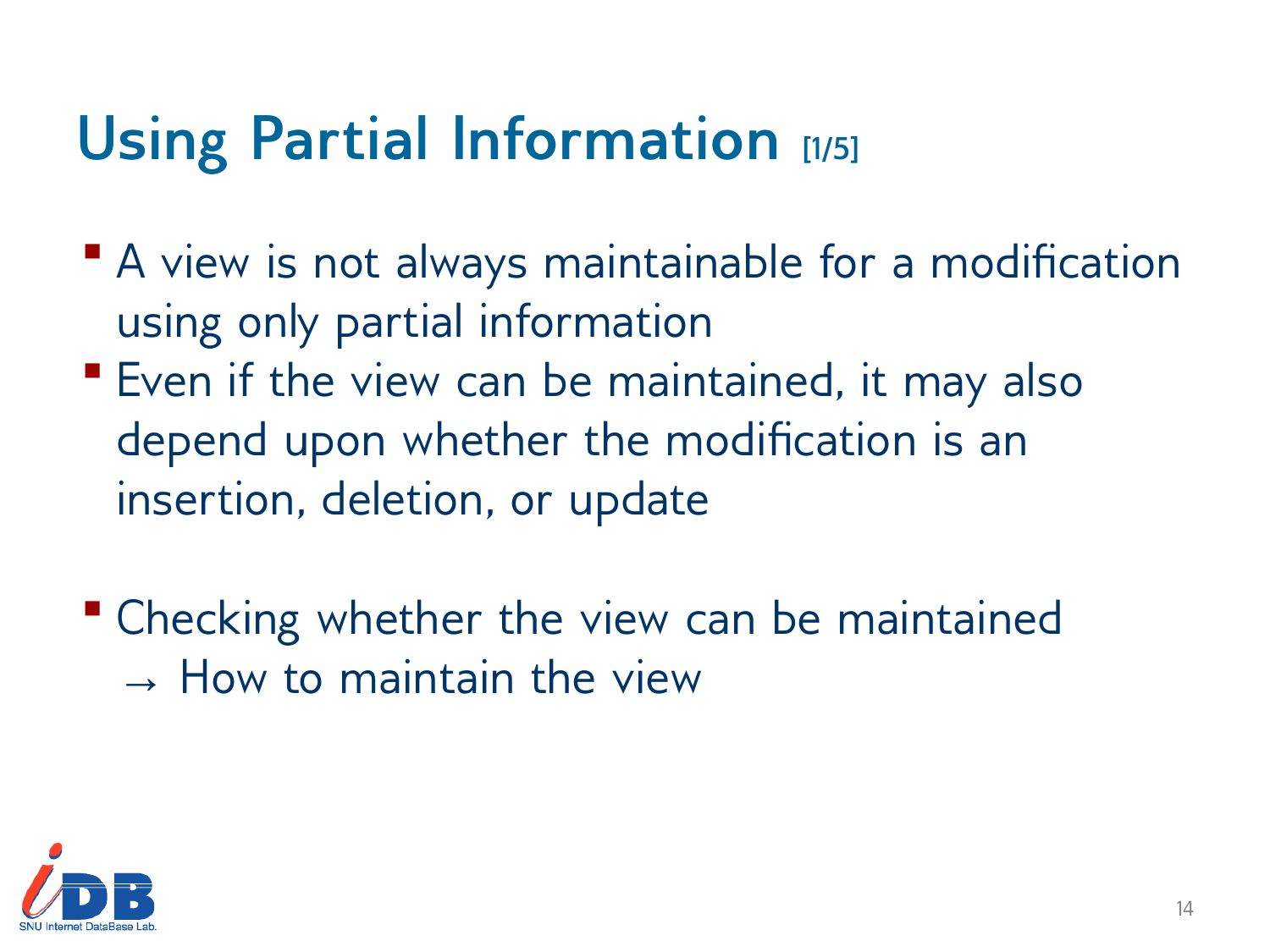

# Using Partial Information [1/5]
A view is not always maintainable for a modification using only partial information
Even if the view can be maintained, it may also depend upon whether the modification is an insertion, deletion, or update

Checking whether the view can be maintained
	→ How to maintain the view
14